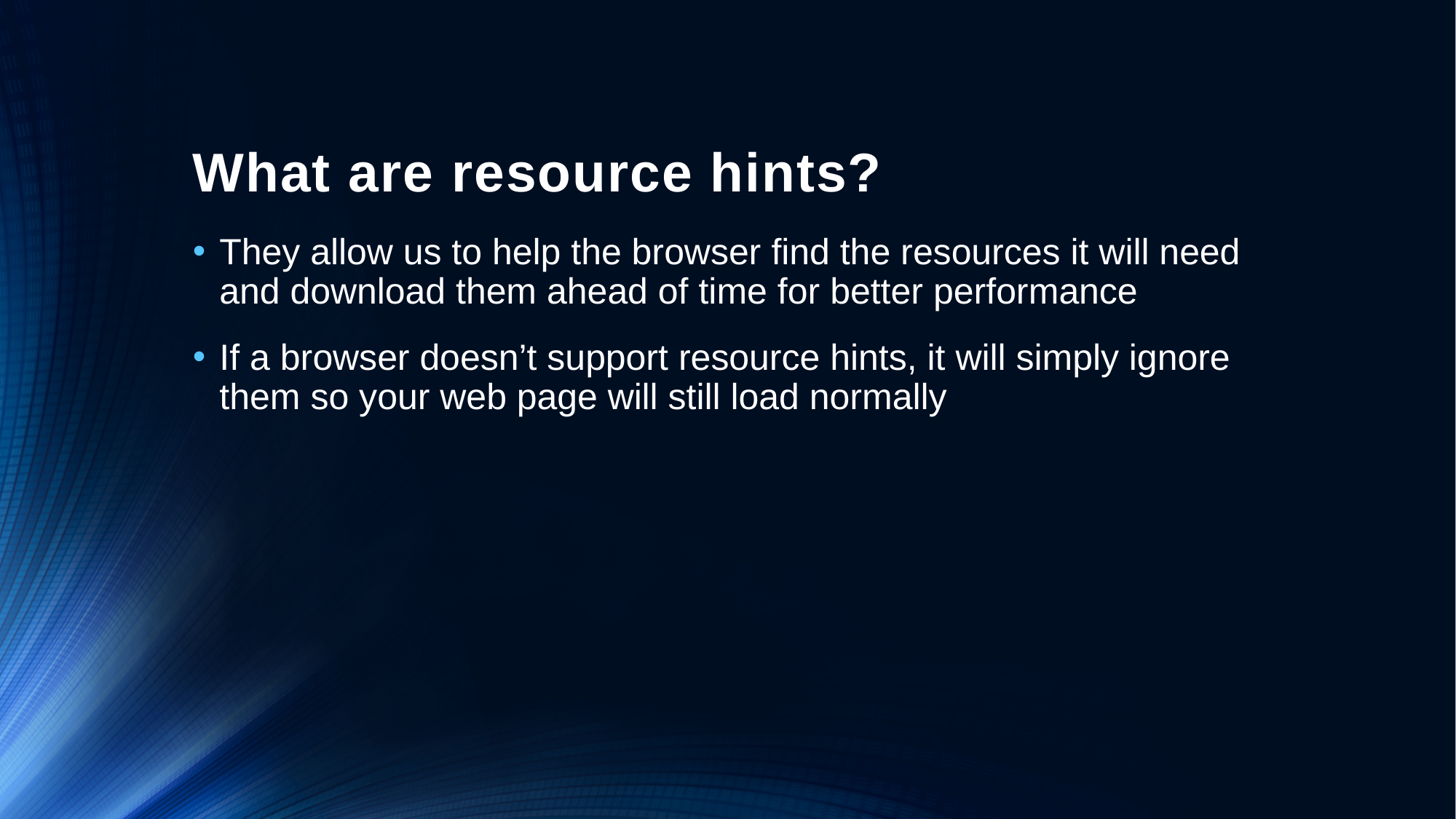

# What are resource hints?
They allow us to help the browser find the resources it will need and download them ahead of time for better performance
If a browser doesn’t support resource hints, it will simply ignore them so your web page will still load normally